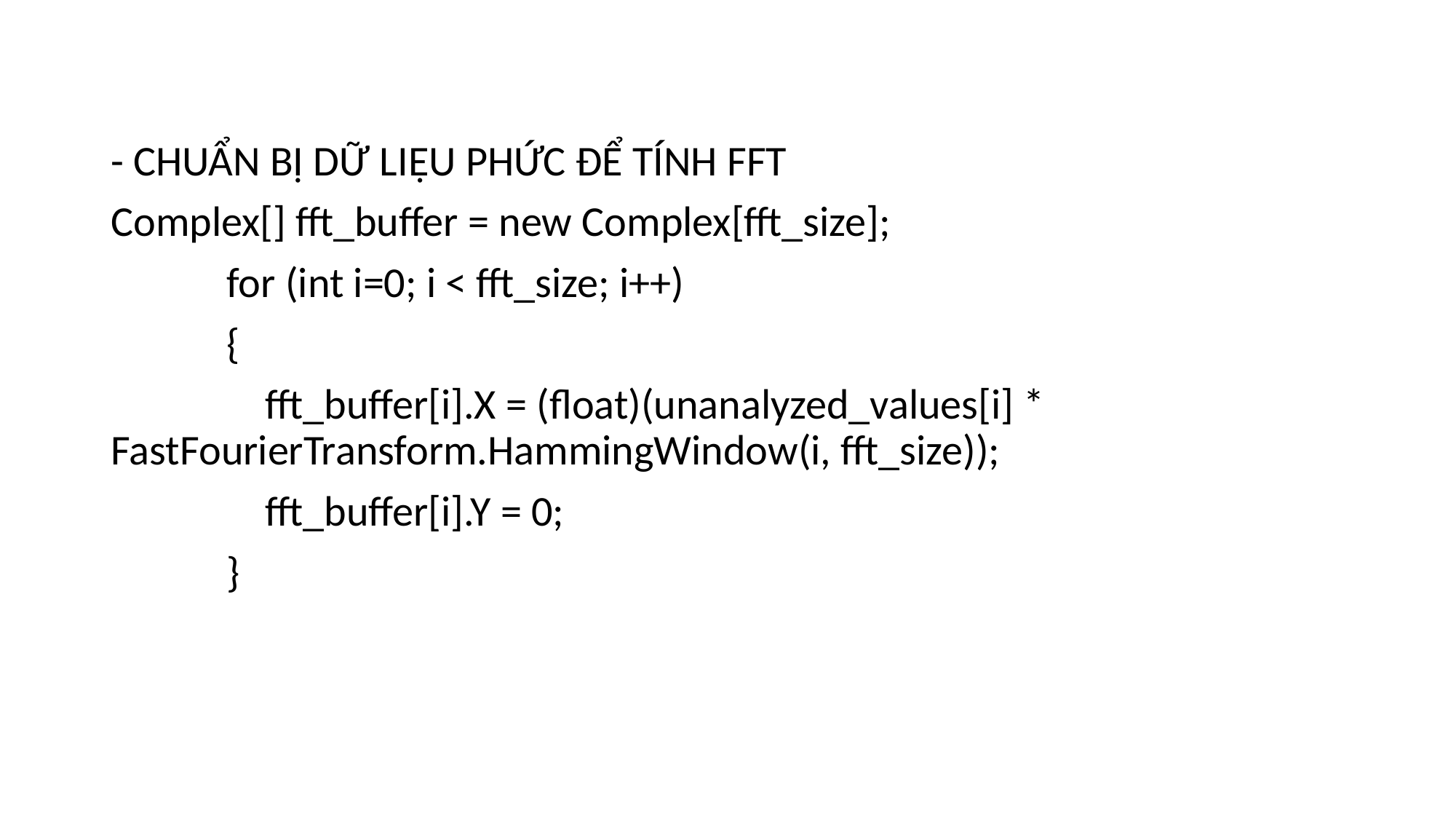

- CHUẨN BỊ DỮ LIỆU PHỨC ĐỂ TÍNH FFT
Complex[] fft_buffer = new Complex[fft_size];
            for (int i=0; i < fft_size; i++)
            {
                fft_buffer[i].X = (float)(unanalyzed_values[i] * FastFourierTransform.HammingWindow(i, fft_size));
                fft_buffer[i].Y = 0;
            }